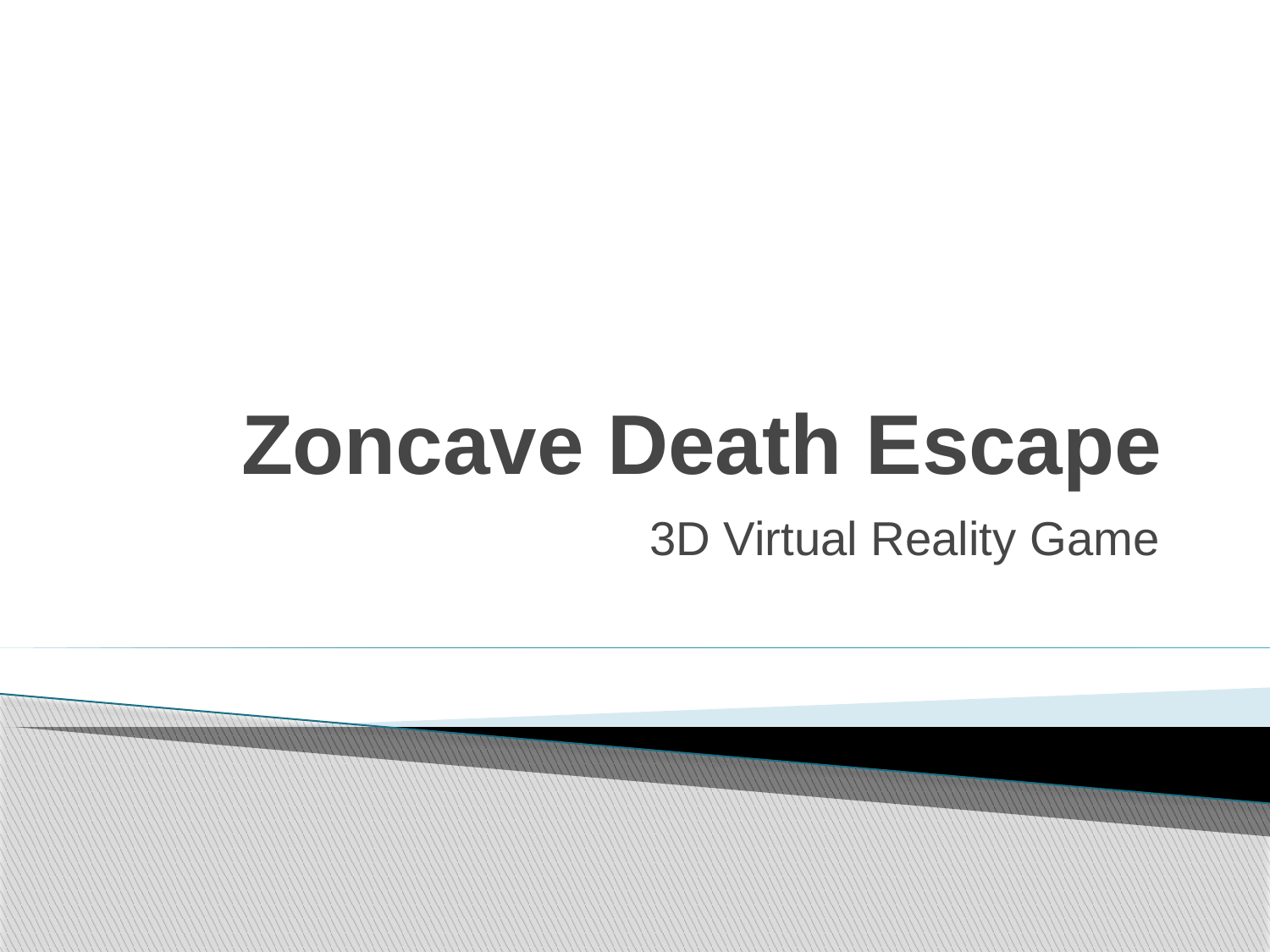

# Zoncave Death Escape
3D Virtual Reality Game